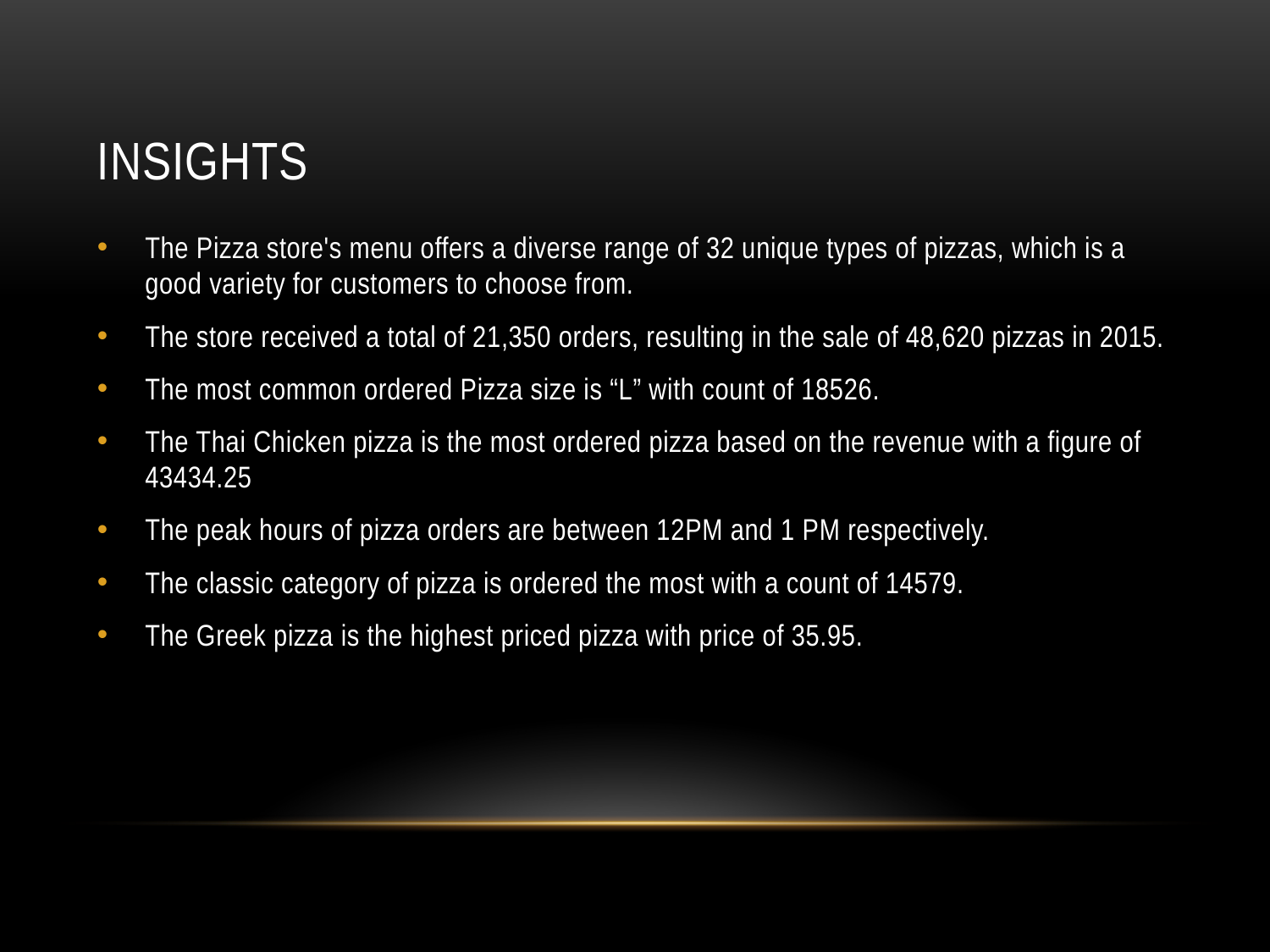

# Insights
The Pizza store's menu offers a diverse range of 32 unique types of pizzas, which is a good variety for customers to choose from.
The store received a total of 21,350 orders, resulting in the sale of 48,620 pizzas in 2015.
The most common ordered Pizza size is “L” with count of 18526.
The Thai Chicken pizza is the most ordered pizza based on the revenue with a figure of 43434.25
The peak hours of pizza orders are between 12PM and 1 PM respectively.
The classic category of pizza is ordered the most with a count of 14579.
The Greek pizza is the highest priced pizza with price of 35.95.